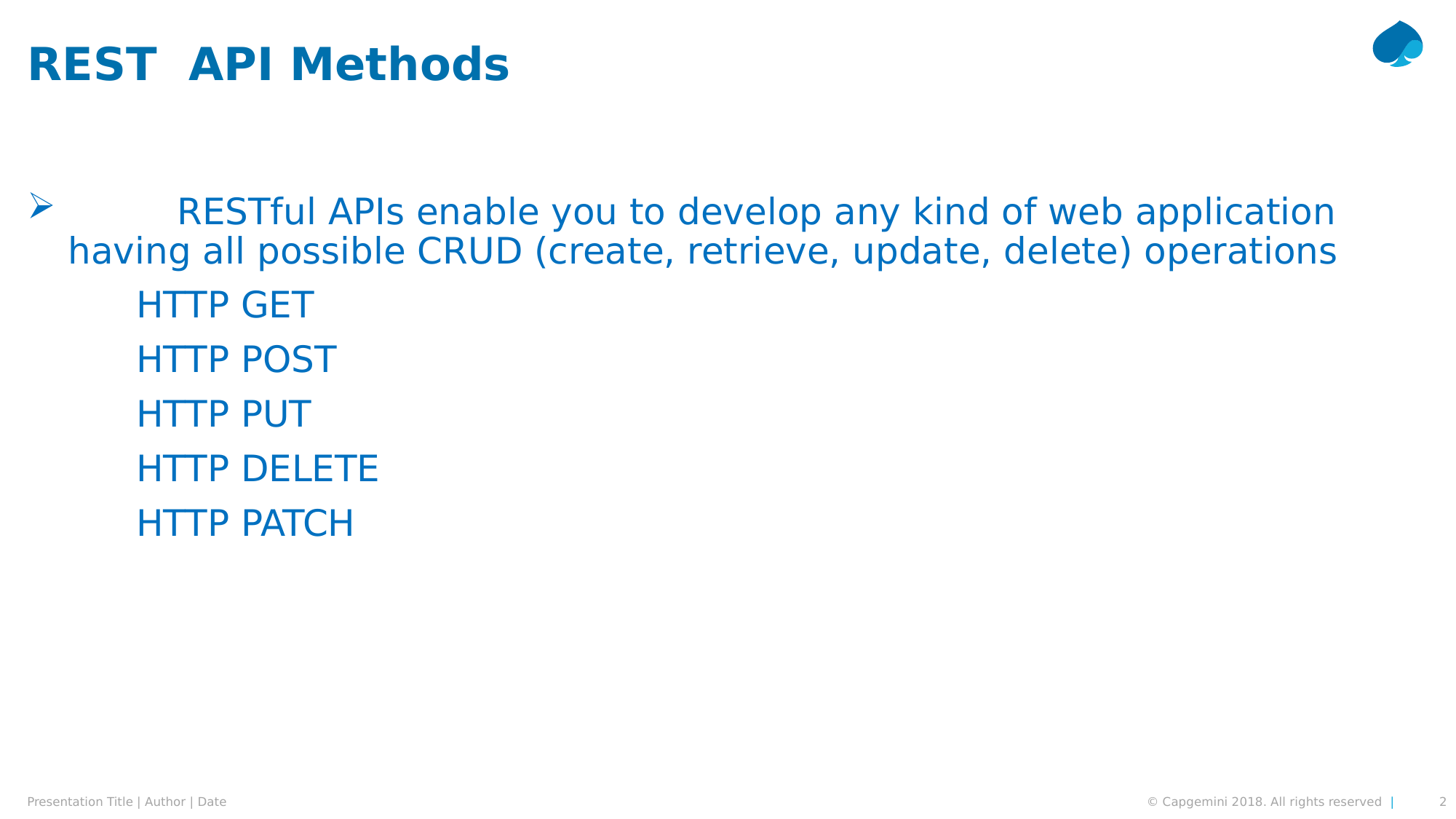

# REST  API Methods

	RESTful APIs enable you to develop any kind of web application 	having all possible CRUD (create, retrieve, update, delete) operations
	HTTP GET
	HTTP POST
	HTTP PUT
	HTTP DELETE
	HTTP PATCH